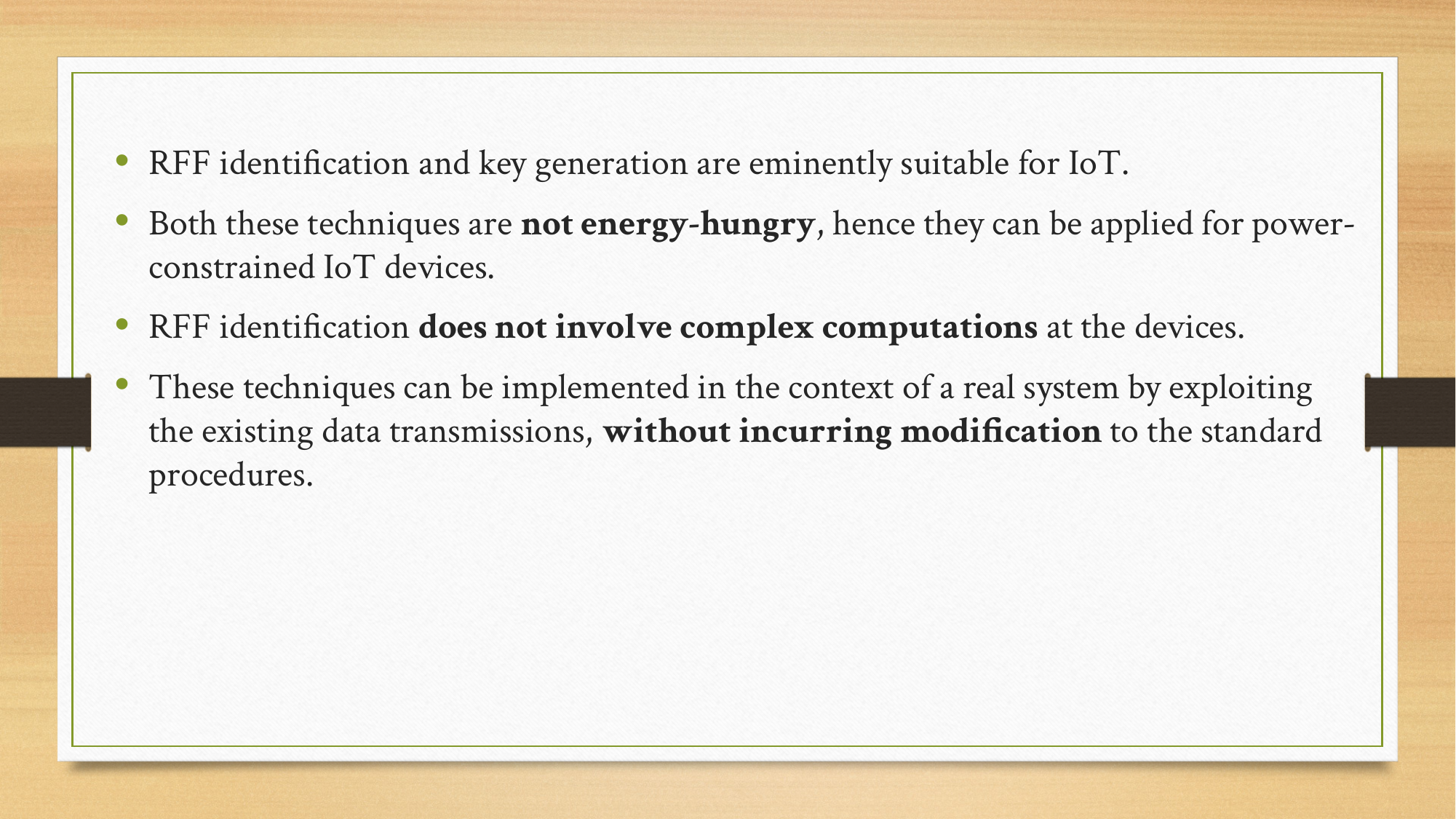

RFF identiﬁcation and key generation are eminently suitable for IoT.
Both these techniques are not energy-hungry, hence they can be applied for power-constrained IoT devices.
RFF identiﬁcation does not involve complex computations at the devices.
These techniques can be implemented in the context of a real system by exploiting the existing data transmissions, without incurring modiﬁcation to the standard procedures.